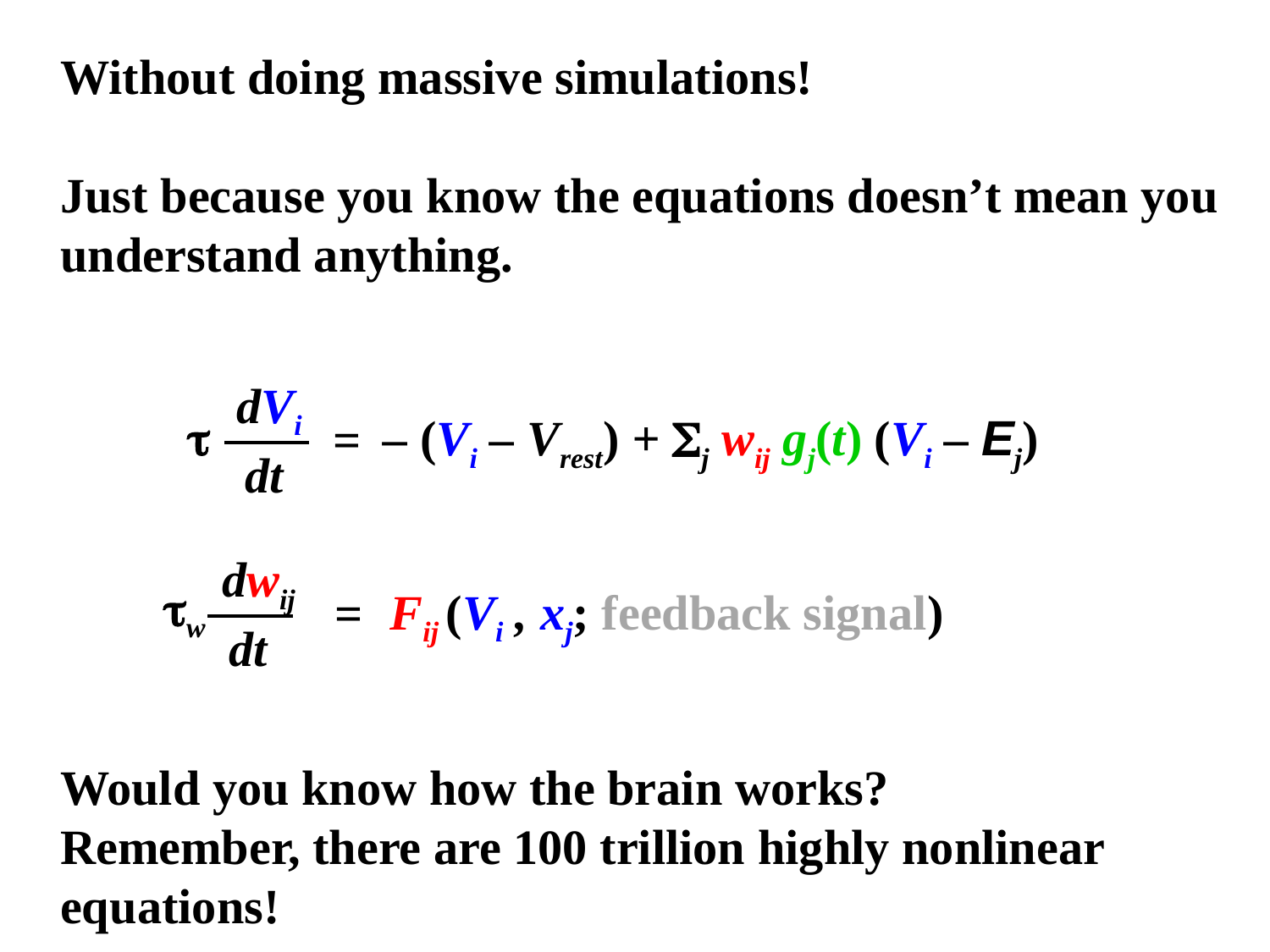

Without doing massive simulations!

Just because you know the equations doesn’t mean you understand anything.

Would you know how the brain works?
Remember, there are 100 trillion highly nonlinear equations!
dVi
τ
– (Vi – Vrest) + Σj wij gj(t) (Vi – Ej)
=
dt
dwij
τw
Fij (Vi , xj; feedback signal)
=
dt